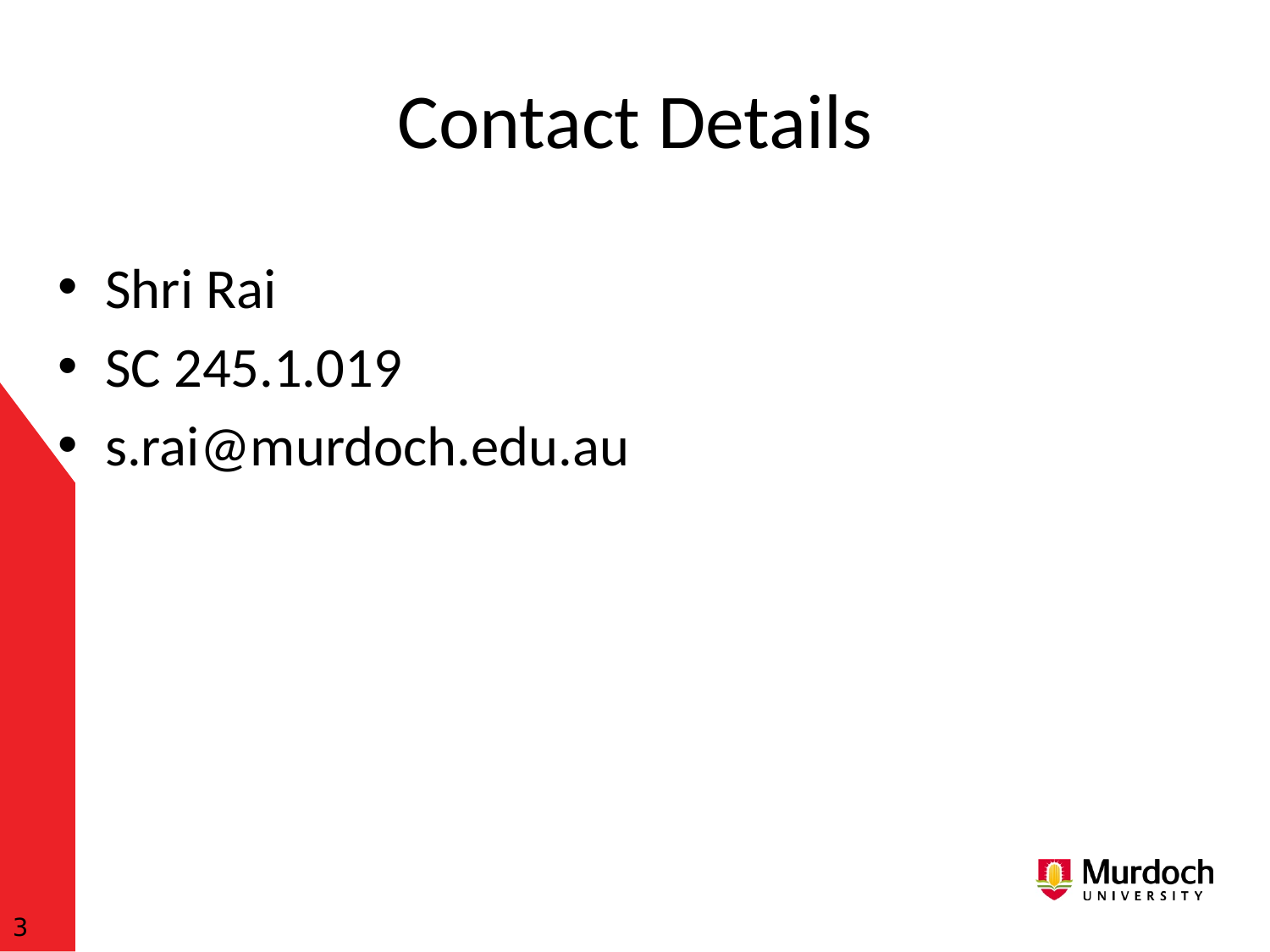

# Contact Details
Shri Rai
SC 245.1.019
s.rai@murdoch.edu.au
3